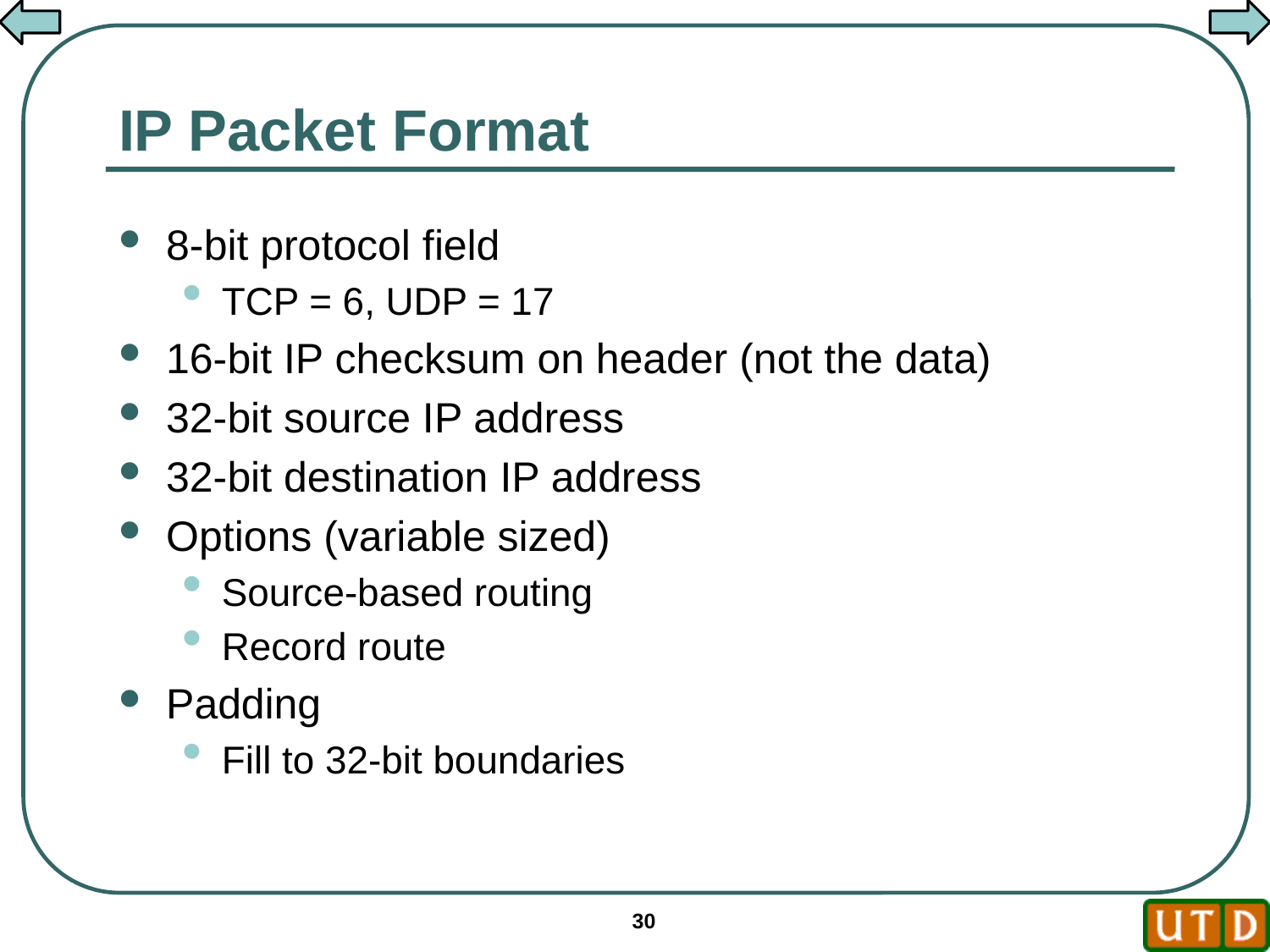

# IP Packet Format
8-bit protocol field
TCP = 6, UDP = 17
16-bit IP checksum on header (not the data)
32-bit source IP address
32-bit destination IP address
Options (variable sized)
Source-based routing
Record route
Padding
Fill to 32-bit boundaries
30